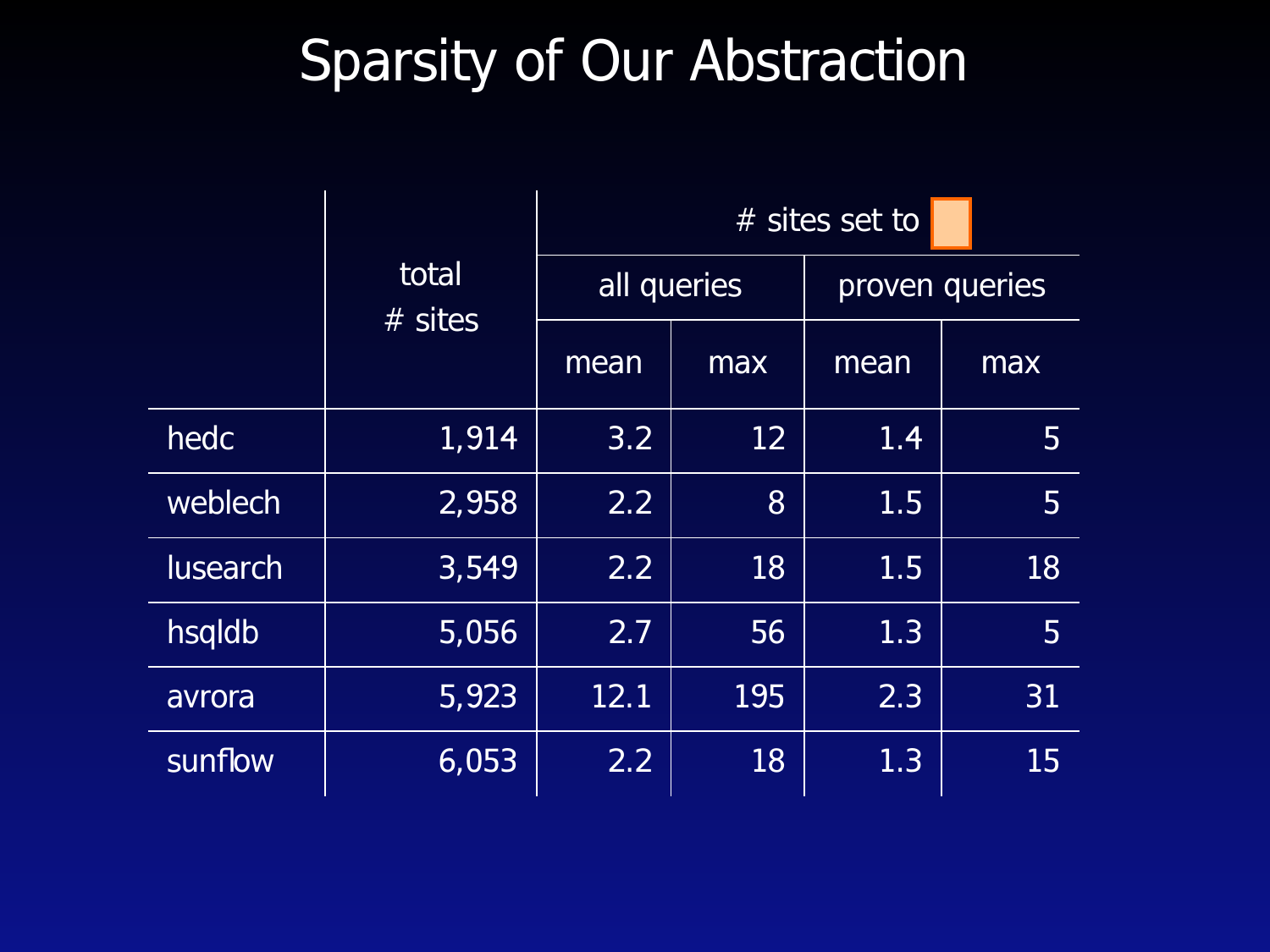

# Sparsity of Our Abstraction
|  | total # sites | # sites set to |  |  |  |
| --- | --- | --- | --- | --- | --- |
|  |  | all queries |  | proven queries |  |
|  |  | mean | max | mean | max |
| hedc | 1,914 | 3.2 | 12 | 1.4 | 5 |
| weblech | 2,958 | 2.2 | 8 | 1.5 | 5 |
| lusearch | 3,549 | 2.2 | 18 | 1.5 | 18 |
| hsqldb | 5,056 | 2.7 | 56 | 1.3 | 5 |
| avrora | 5,923 | 12.1 | 195 | 2.3 | 31 |
| sunflow | 6,053 | 2.2 | 18 | 1.3 | 15 |